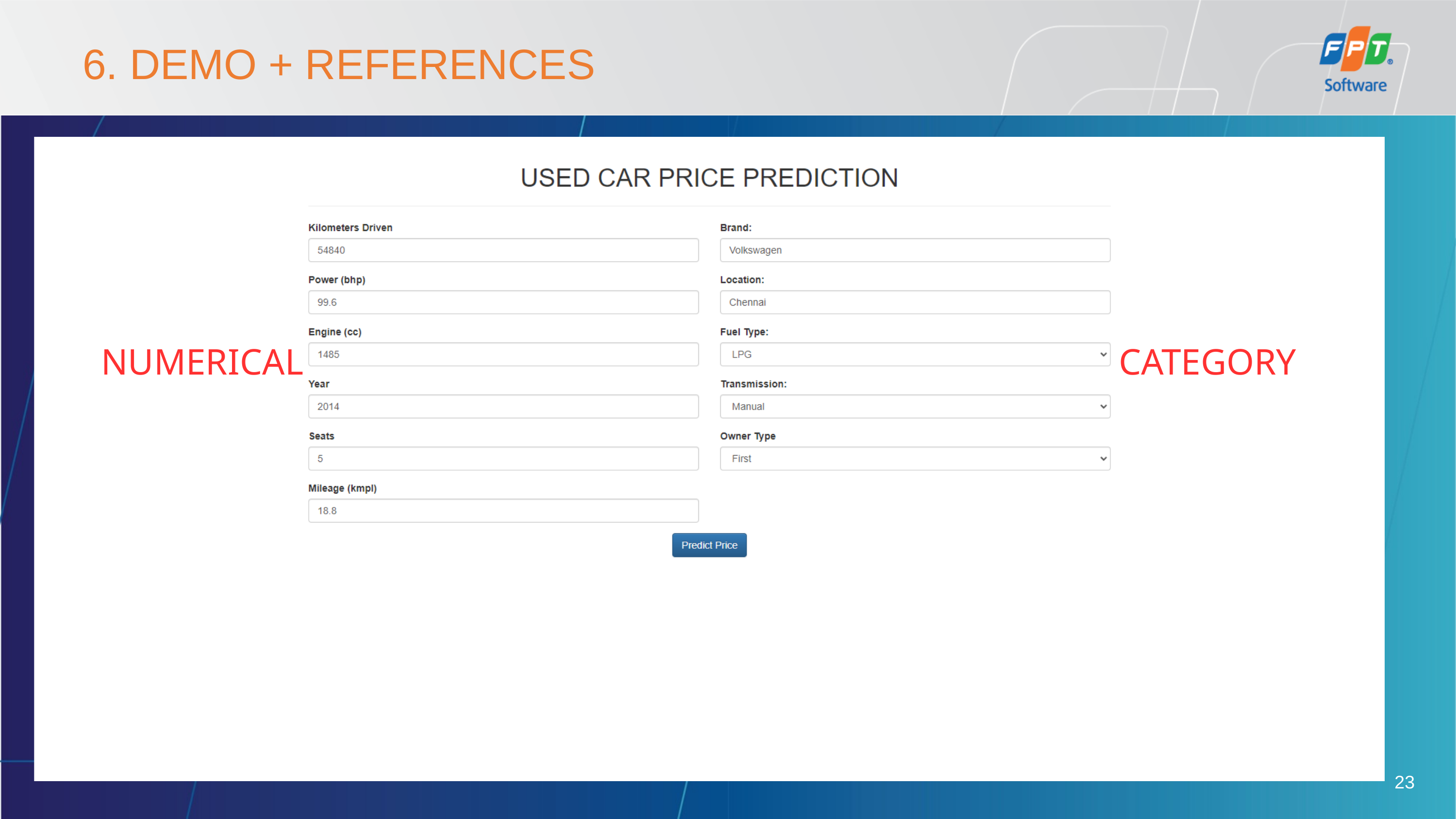

6. DEMO + REFERENCES

NUMERICAL
CATEGORY
23